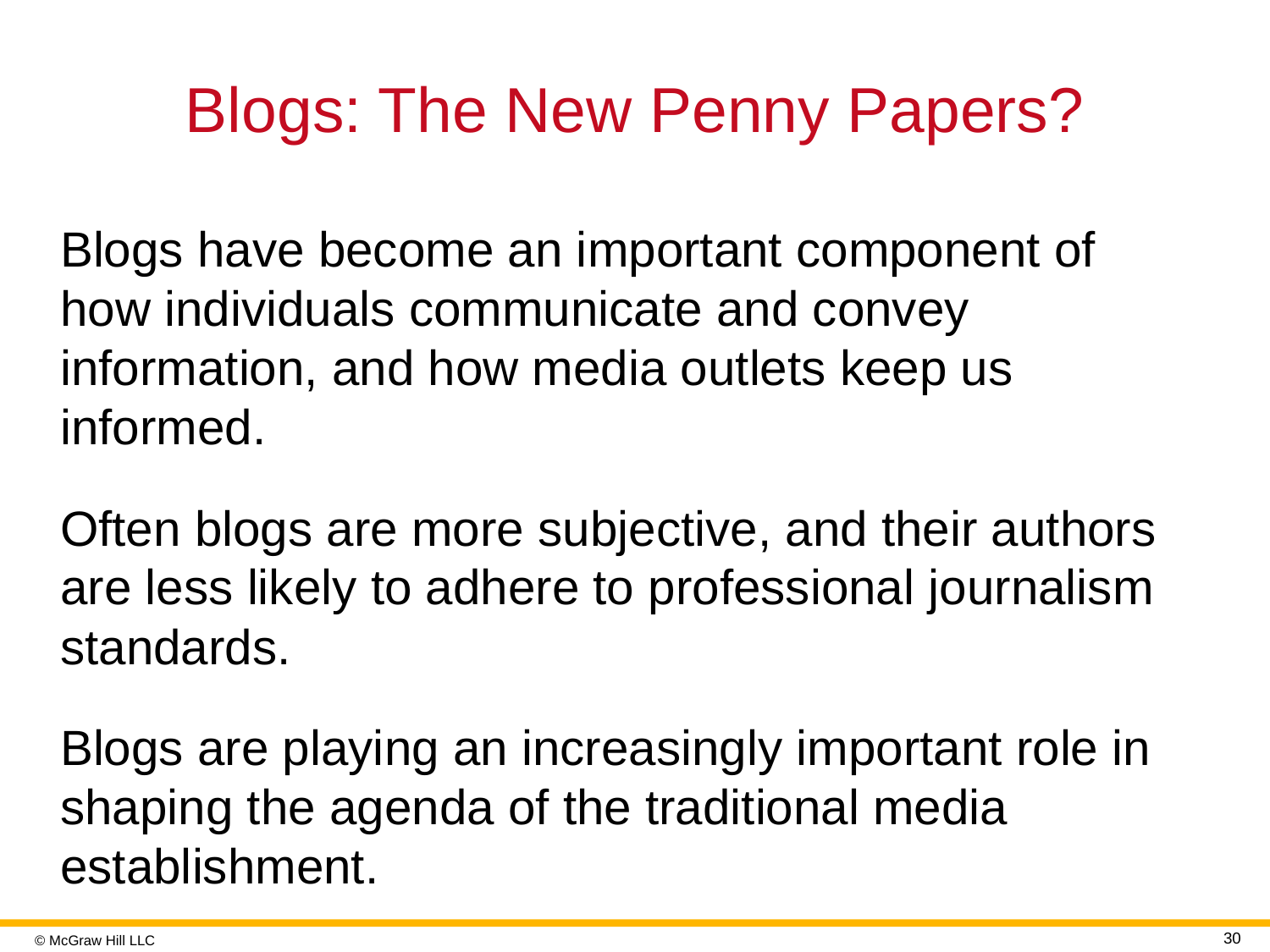

# Blogs: The New Penny Papers?
Blogs have become an important component of how individuals communicate and convey information, and how media outlets keep us informed.
Often blogs are more subjective, and their authors are less likely to adhere to professional journalism standards.
Blogs are playing an increasingly important role in shaping the agenda of the traditional media establishment.
30